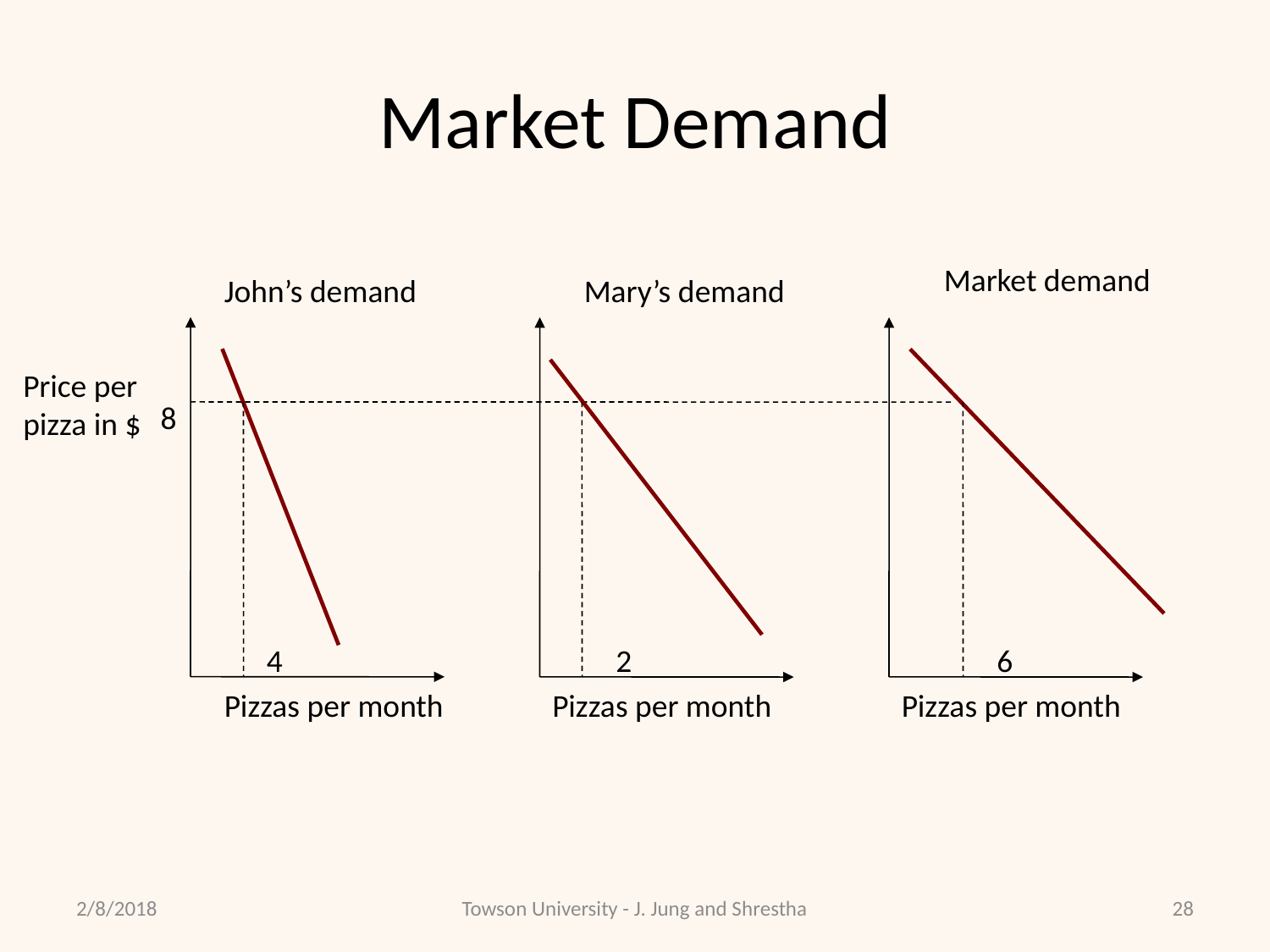

# Market Demand
Market demand
John’s demand
Mary’s demand

Price per pizza in $

8

4
2
6

Pizzas per month
Pizzas per month
Pizzas per month
2/8/2018
Towson University - J. Jung and Shrestha
28